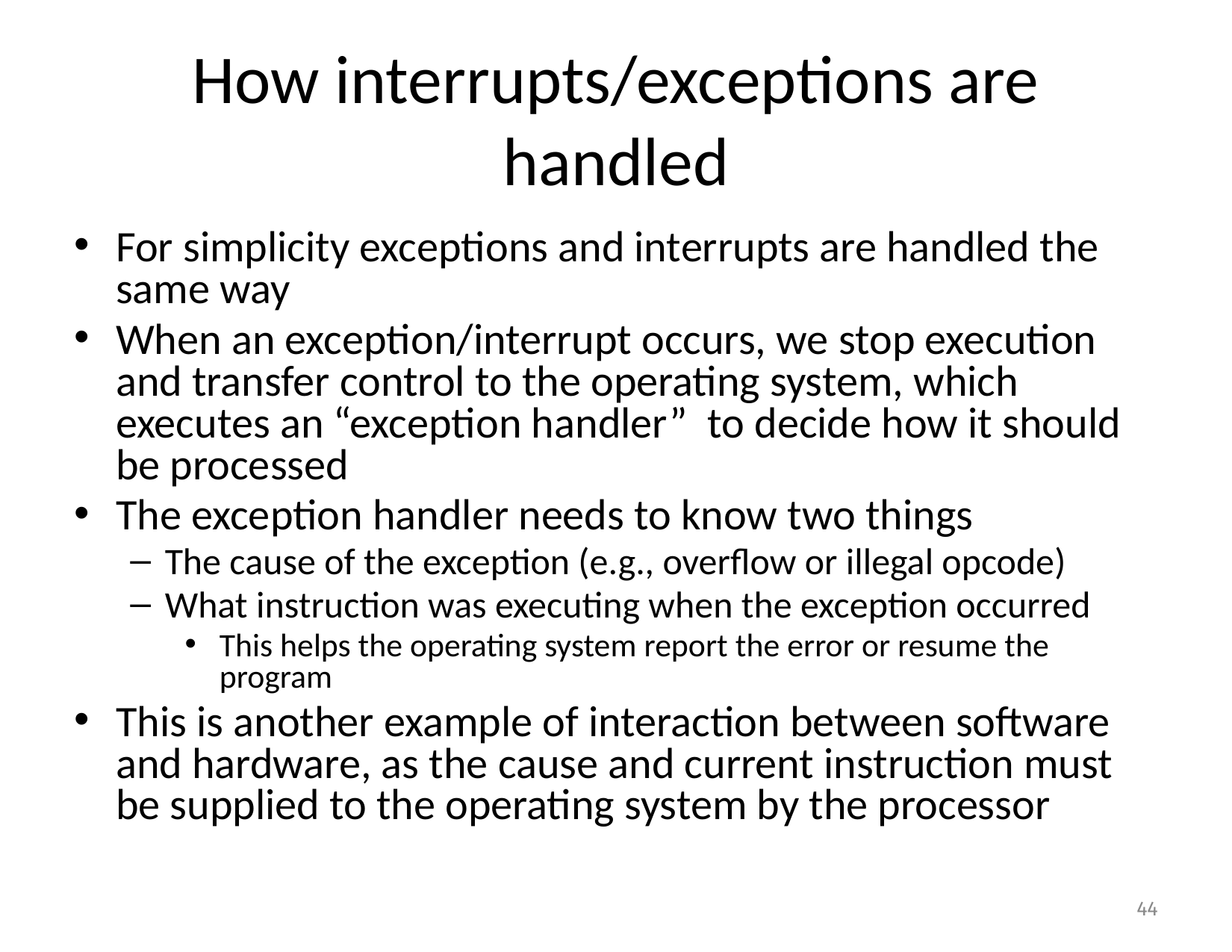

# How interrupts/exceptions are handled
For simplicity exceptions and interrupts are handled the same way
When an exception/interrupt occurs, we stop execution and transfer control to the operating system, which executes an “exception handler”  to decide how it should be processed
The exception handler needs to know two things
The cause of the exception (e.g., overflow or illegal opcode)
What instruction was executing when the exception occurred
This helps the operating system report the error or resume the program
This is another example of interaction between software and hardware, as the cause and current instruction must be supplied to the operating system by the processor

44